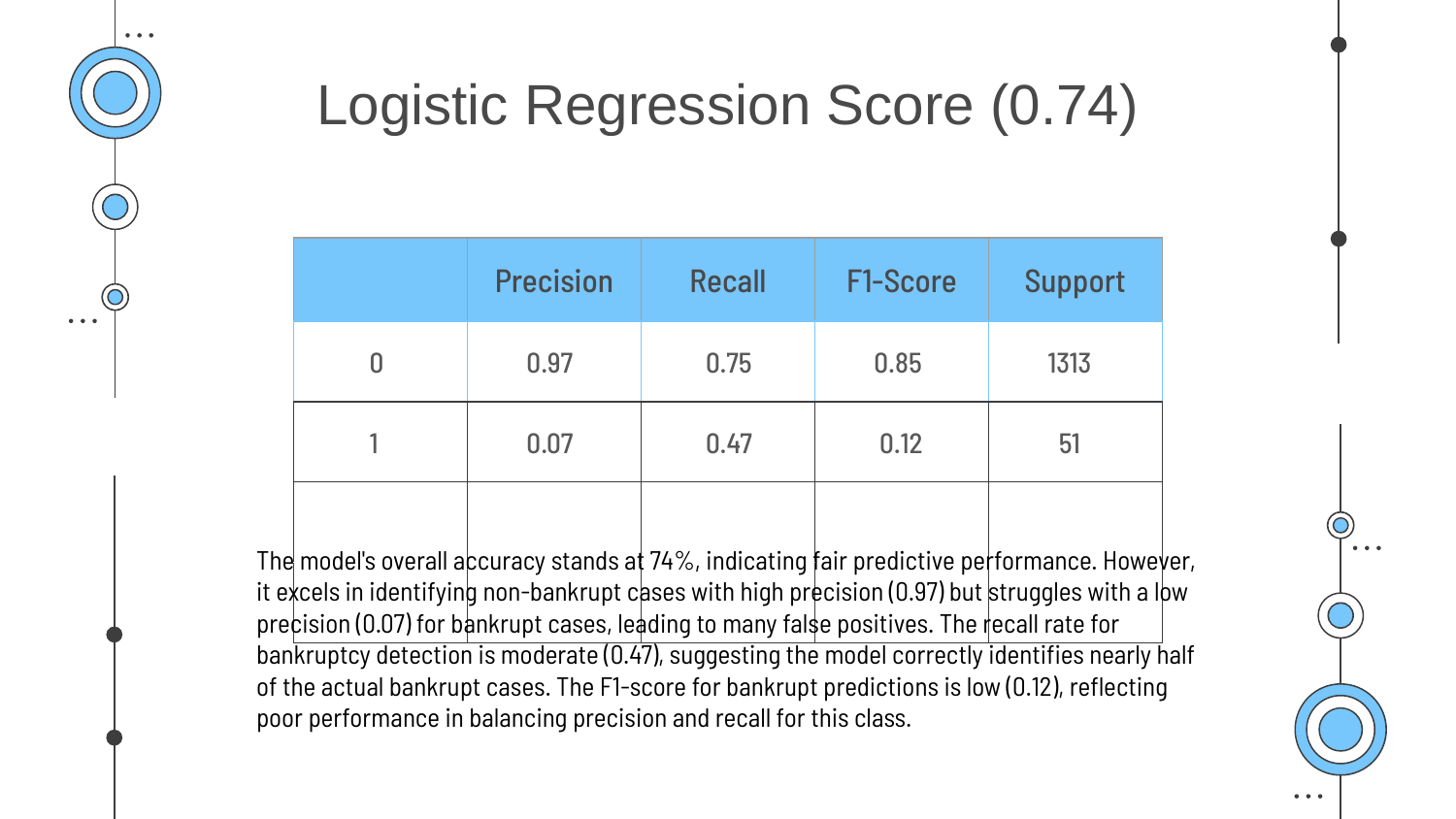

# Logistic Regression Score (0.74)
|  | Precision | Recall | F1-Score | Support |
| --- | --- | --- | --- | --- |
| 0 | 0.97 | 0.75 | 0.85 | 1313 |
| 1 | 0.07 | 0.47 | 0.12 | 51 |
|  |  |  |  |  |
|  |  |  |  |  |
The model's overall accuracy stands at 74%, indicating fair predictive performance. However, it excels in identifying non-bankrupt cases with high precision (0.97) but struggles with a low precision (0.07) for bankrupt cases, leading to many false positives. The recall rate for bankruptcy detection is moderate (0.47), suggesting the model correctly identifies nearly half of the actual bankrupt cases. The F1-score for bankrupt predictions is low (0.12), reflecting poor performance in balancing precision and recall for this class.